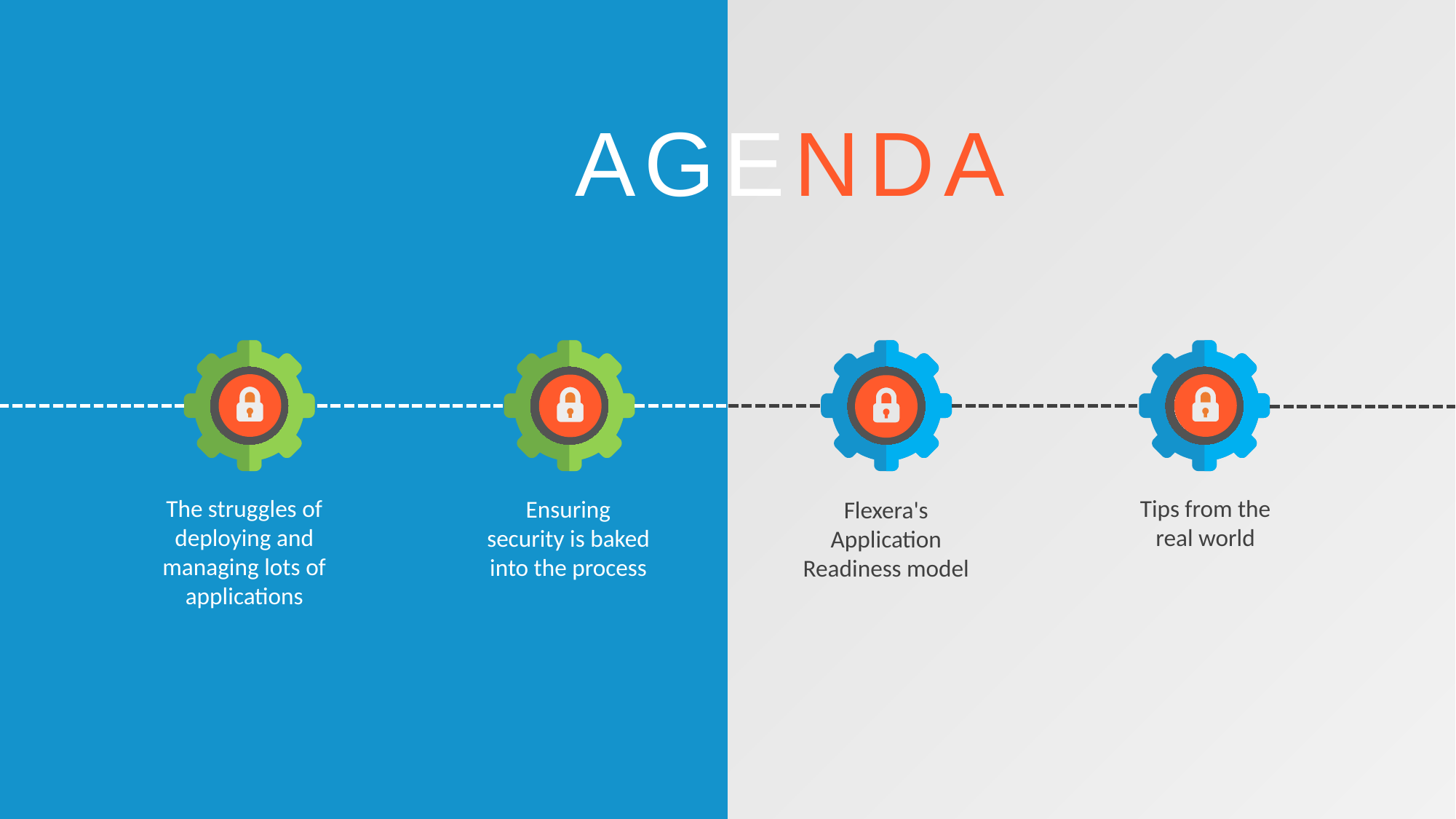

AGENDA

The struggles of deploying and managing lots of applications
Tips from the real world
Ensuring security is baked into the process
Flexera's Application Readiness model